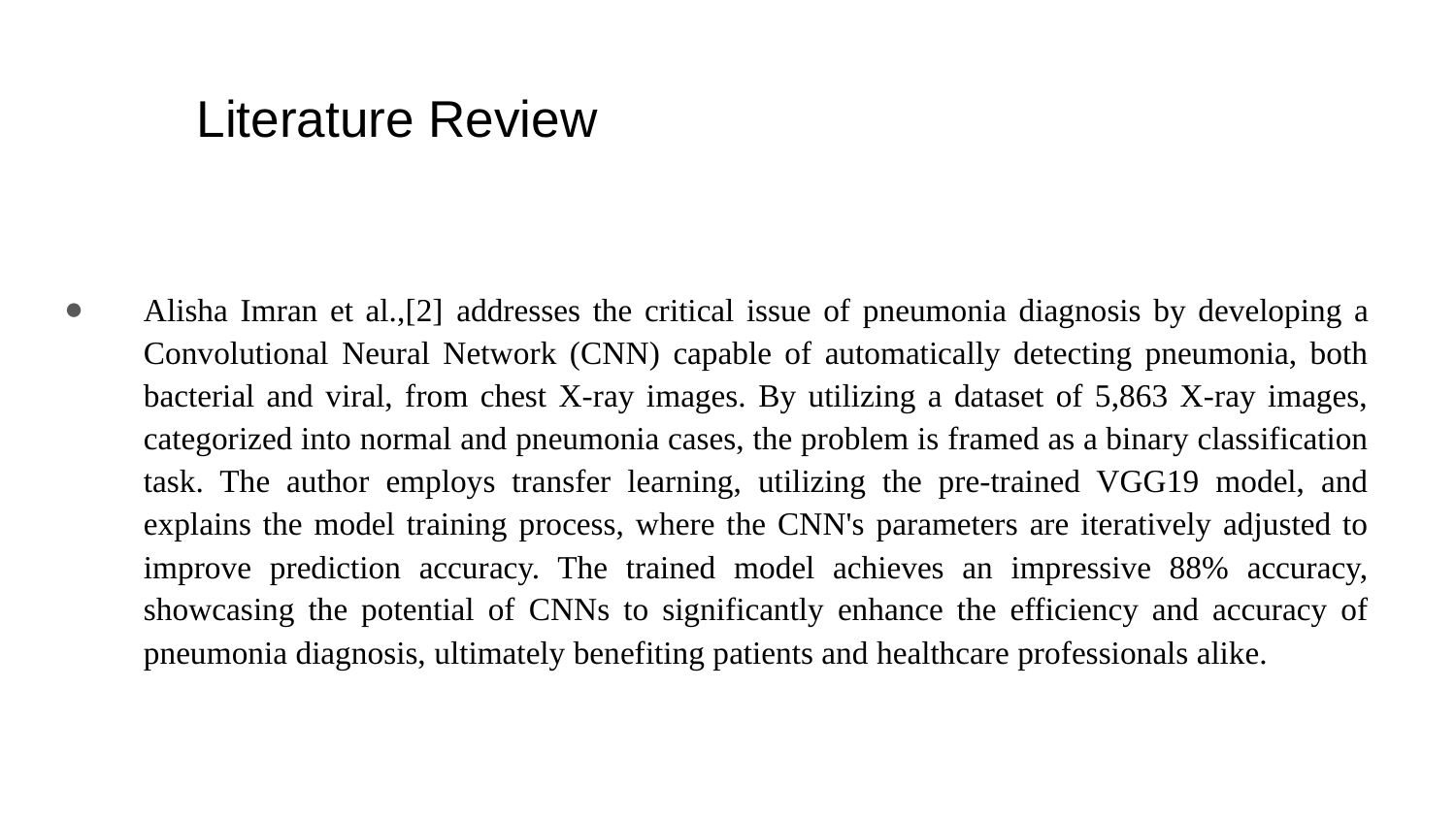

# Literature Review

Alisha Imran et al.,[2] addresses the critical issue of pneumonia diagnosis by developing a Convolutional Neural Network (CNN) capable of automatically detecting pneumonia, both bacterial and viral, from chest X-ray images. By utilizing a dataset of 5,863 X-ray images, categorized into normal and pneumonia cases, the problem is framed as a binary classification task. The author employs transfer learning, utilizing the pre-trained VGG19 model, and explains the model training process, where the CNN's parameters are iteratively adjusted to improve prediction accuracy. The trained model achieves an impressive 88% accuracy, showcasing the potential of CNNs to significantly enhance the efficiency and accuracy of pneumonia diagnosis, ultimately benefiting patients and healthcare professionals alike.